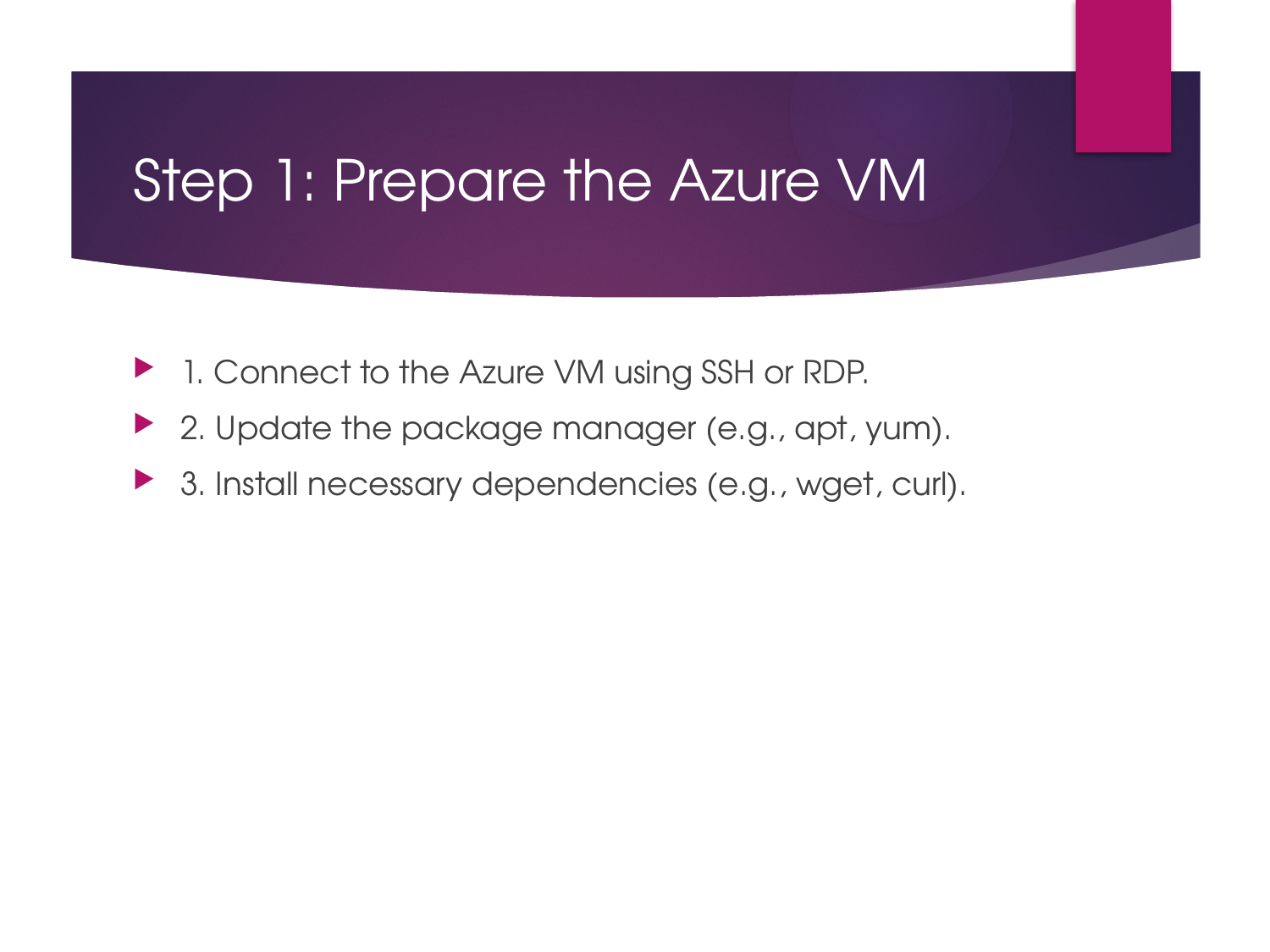

# Step 1: Prepare the Azure VM
1. Connect to the Azure VM using SSH or RDP.
2. Update the package manager (e.g., apt, yum).
3. Install necessary dependencies (e.g., wget, curl).